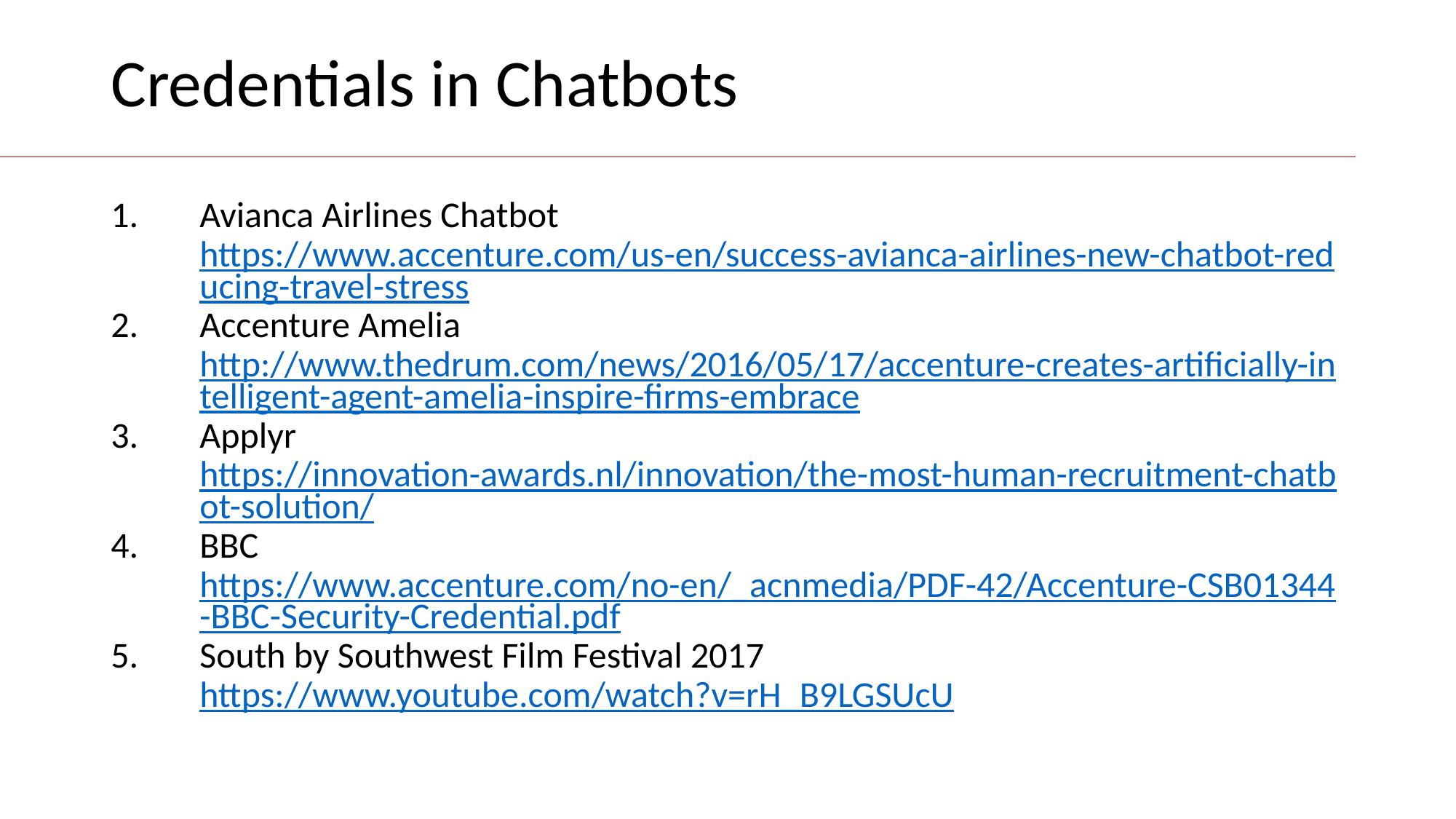

Credentials in Chatbots
Avianca Airlines Chatbot
https://www.accenture.com/us-en/success-avianca-airlines-new-chatbot-reducing-travel-stress
Accenture Amelia
http://www.thedrum.com/news/2016/05/17/accenture-creates-artificially-intelligent-agent-amelia-inspire-firms-embrace
Applyr
https://innovation-awards.nl/innovation/the-most-human-recruitment-chatbot-solution/
BBC
https://www.accenture.com/no-en/_acnmedia/PDF-42/Accenture-CSB01344-BBC-Security-Credential.pdf
South by Southwest Film Festival 2017
https://www.youtube.com/watch?v=rH_B9LGSUcU